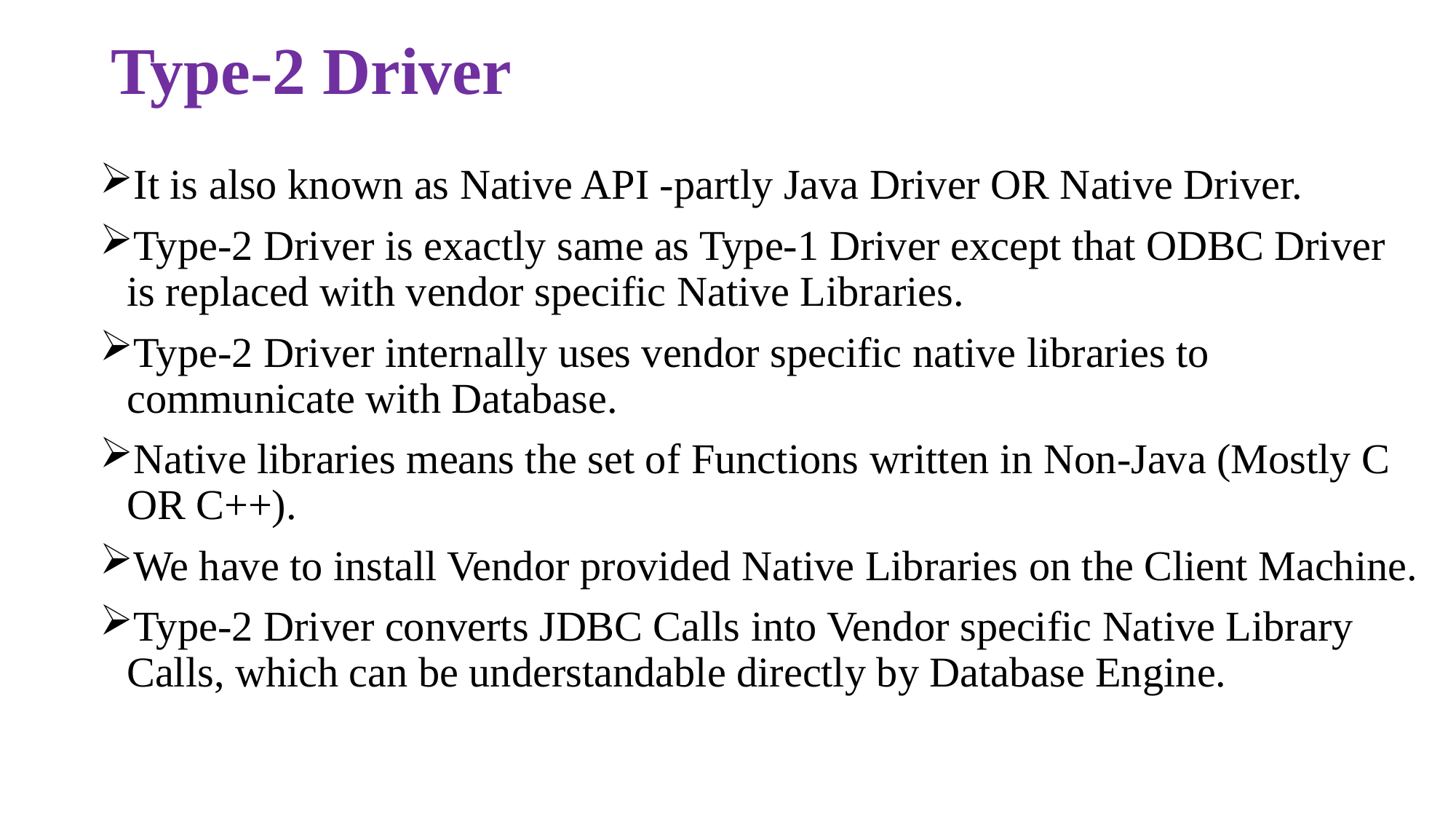

# Type-2 Driver
It is also known as Native API -partly Java Driver OR Native Driver.
Type-2 Driver is exactly same as Type-1 Driver except that ODBC Driver is replaced with vendor specific Native Libraries.
Type-2 Driver internally uses vendor specific native libraries to communicate with Database.
Native libraries means the set of Functions written in Non-Java (Mostly C OR C++).
We have to install Vendor provided Native Libraries on the Client Machine.
Type-2 Driver converts JDBC Calls into Vendor specific Native Library Calls, which can be understandable directly by Database Engine.